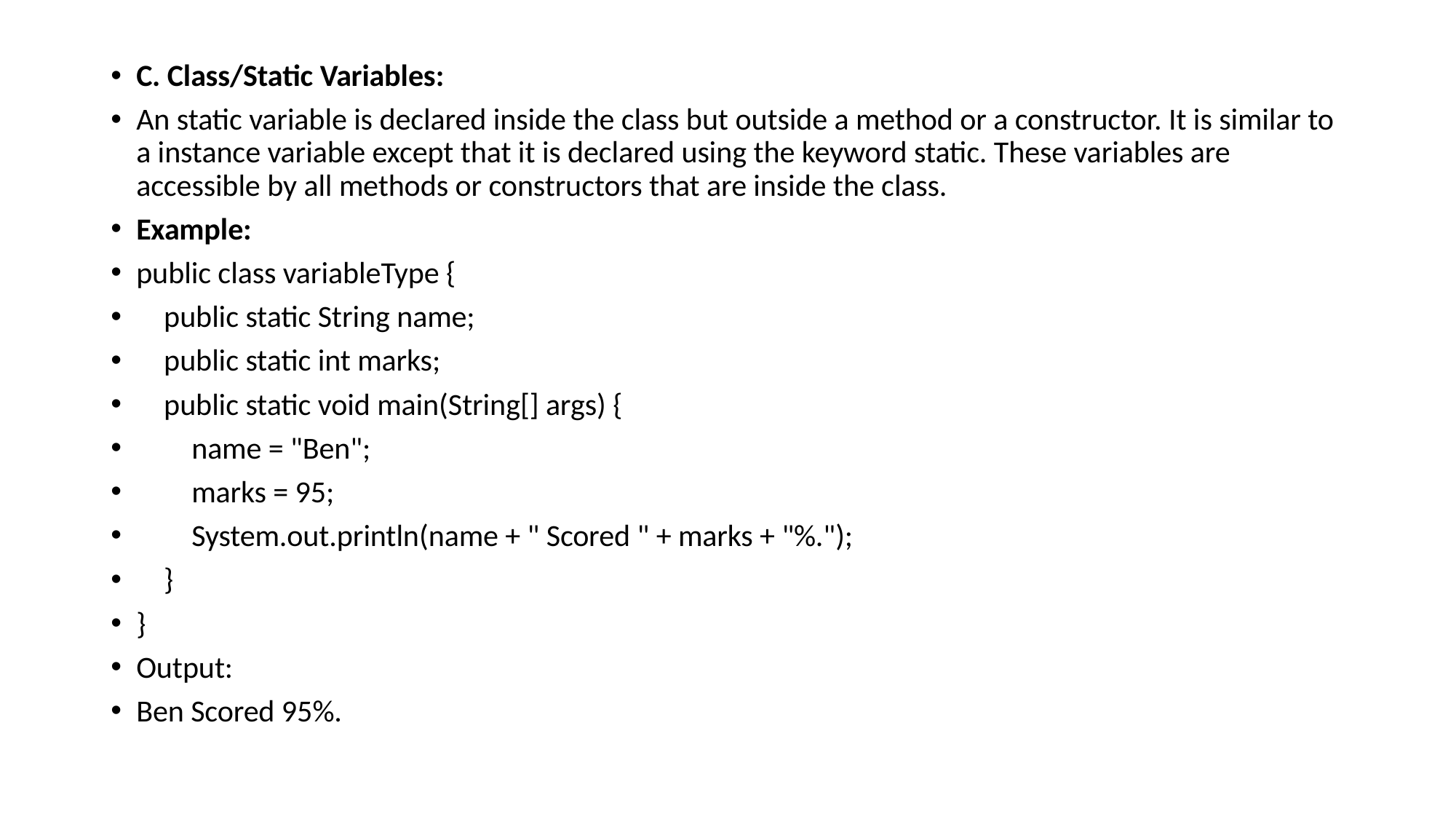

C. Class/Static Variables:
An static variable is declared inside the class but outside a method or a constructor. It is similar to a instance variable except that it is declared using the keyword static. These variables are accessible by all methods or constructors that are inside the class.
Example:
public class variableType {
    public static String name;
    public static int marks;
    public static void main(String[] args) {
        name = "Ben";
        marks = 95;
        System.out.println(name + " Scored " + marks + "%.");
    }
}
Output:
Ben Scored 95%.